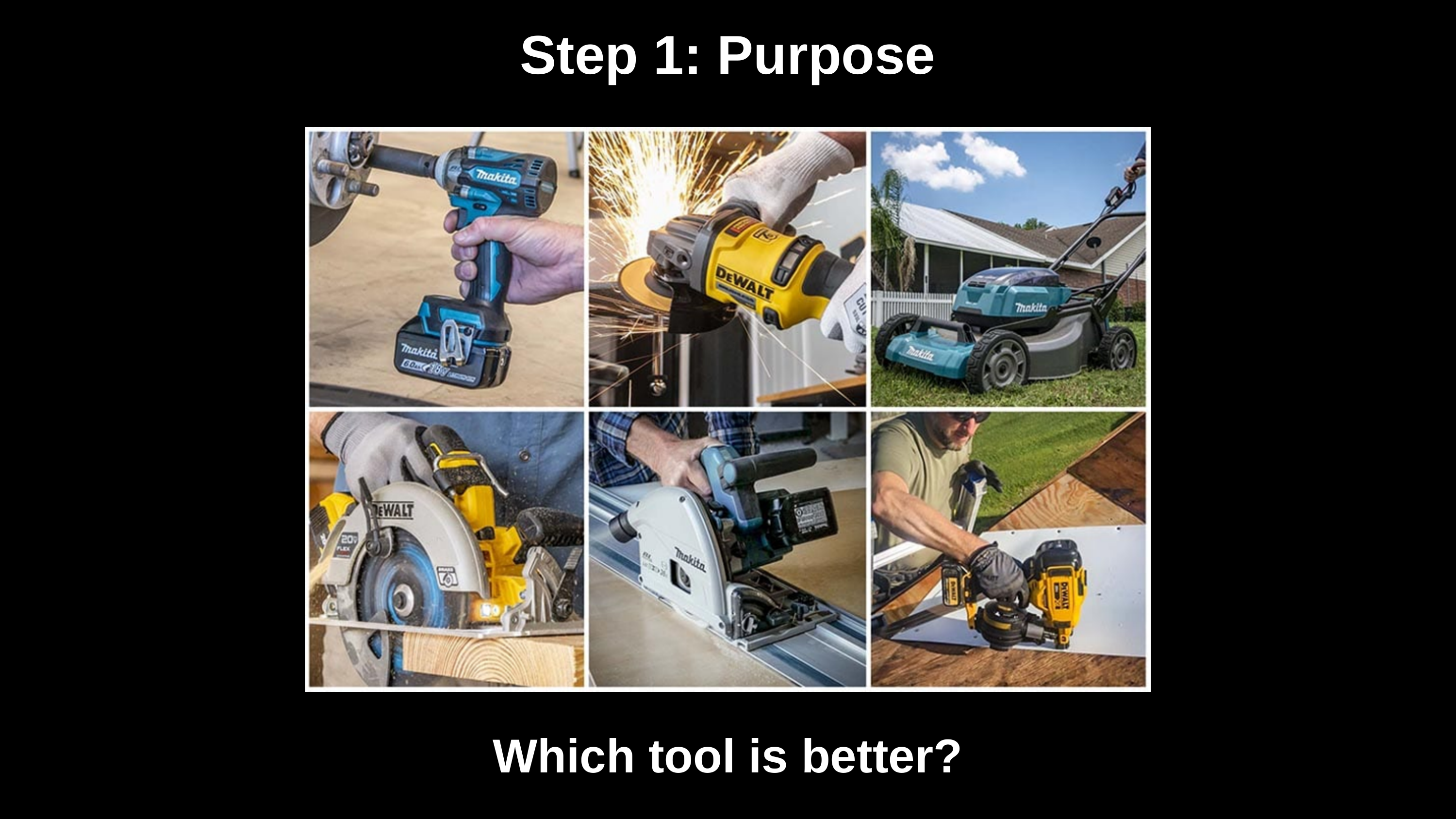

Step 1: Purpose

Which tool is better?